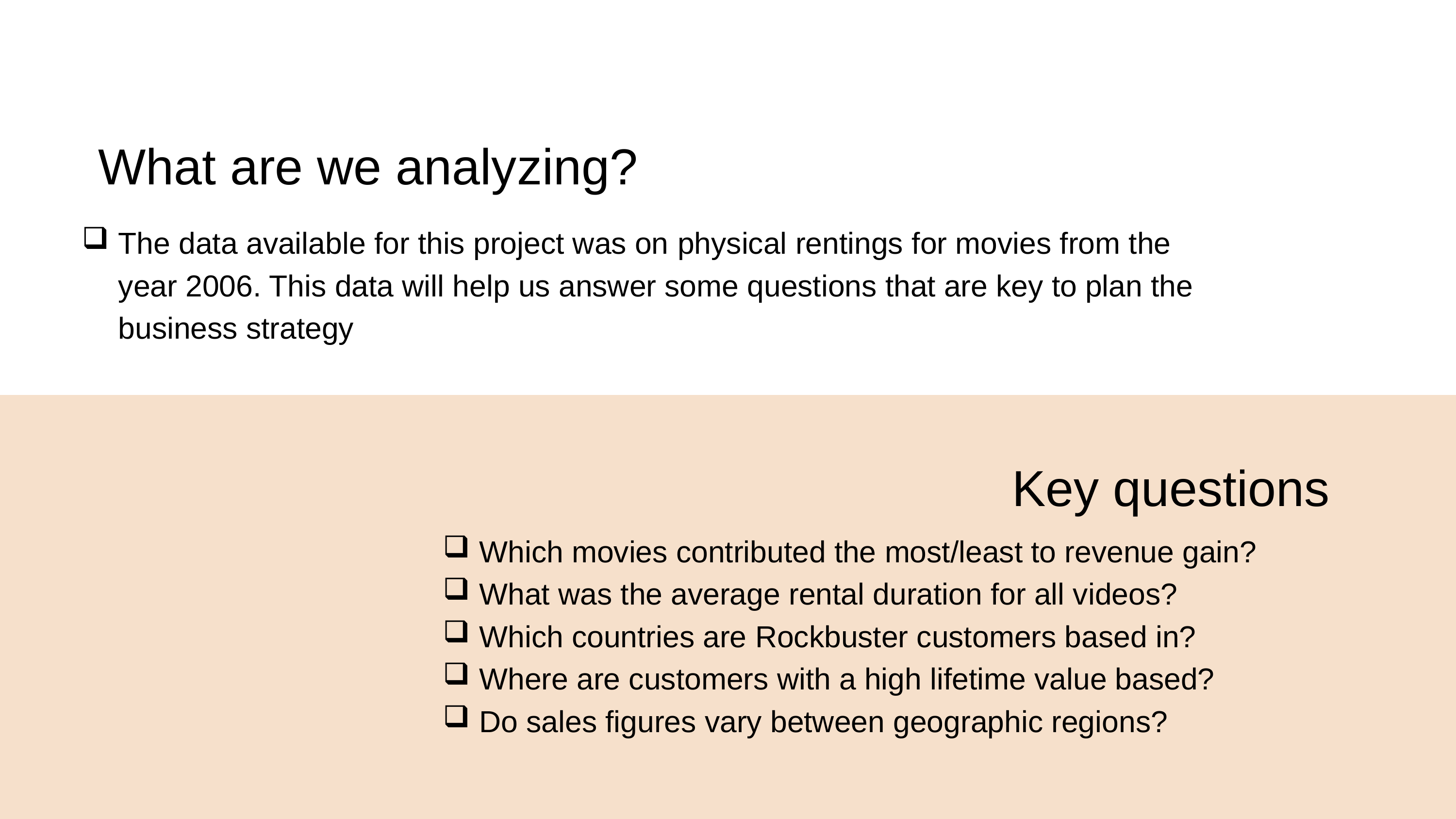

What are we analyzing?
The data available for this project was on physical rentings for movies from the year 2006. This data will help us answer some questions that are key to plan the business strategy

Key questions
Which movies contributed the most/least to revenue gain?
What was the average rental duration for all videos?
Which countries are Rockbuster customers based in?
Where are customers with a high lifetime value based?
Do sales figures vary between geographic regions?